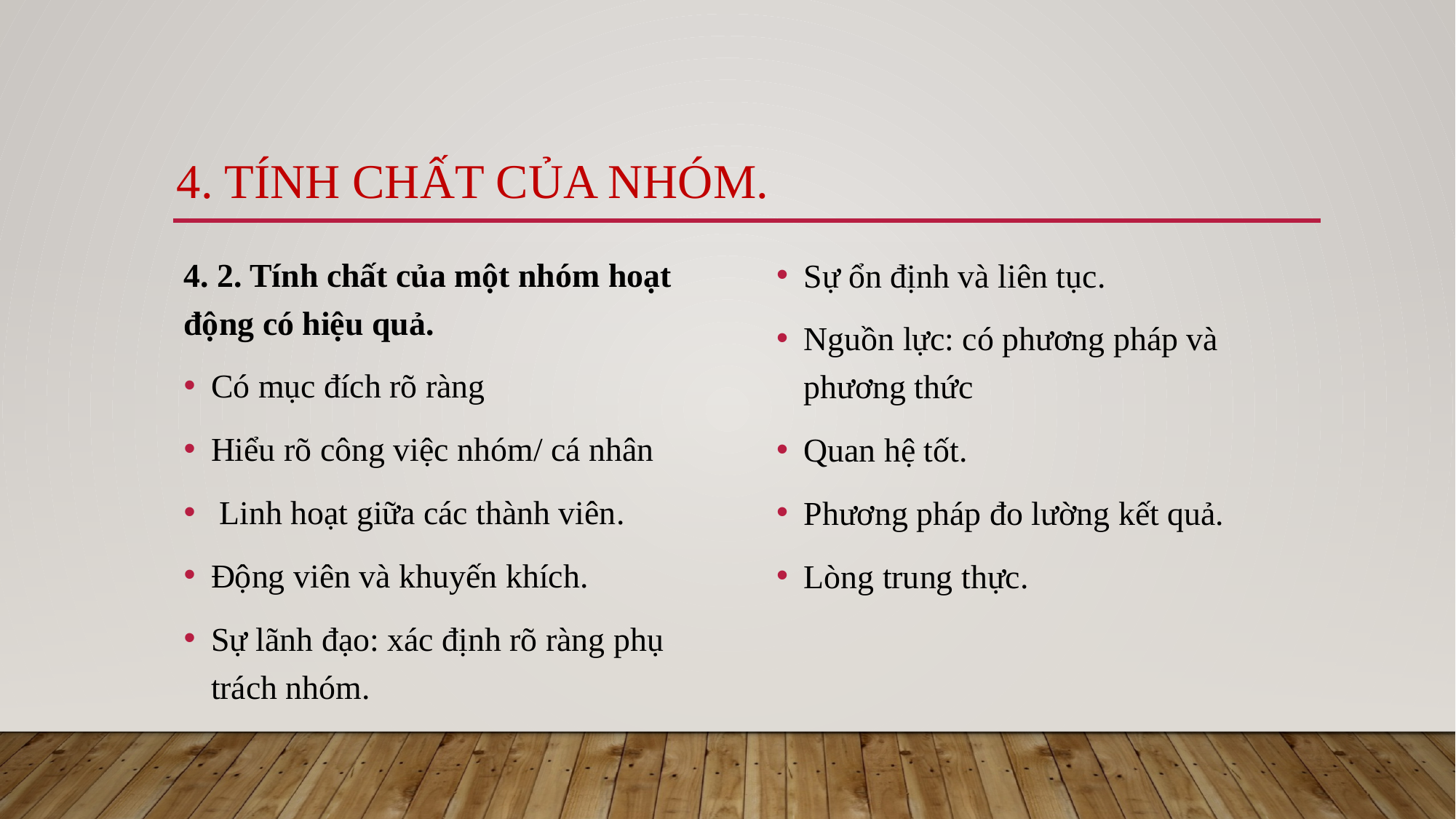

# 4. Tính chất của nhóm.
4. 2. Tính chất của một nhóm hoạt động có hiệu quả.
Có mục đích rõ ràng
Hiểu rõ công việc nhóm/ cá nhân
 Linh hoạt giữa các thành viên.
Động viên và khuyến khích.
Sự lãnh đạo: xác định rõ ràng phụ trách nhóm.

Sự ổn định và liên tục.
Nguồn lực: có phương pháp và phương thức
Quan hệ tốt.
Phương pháp đo lường kết quả.
Lòng trung thực.